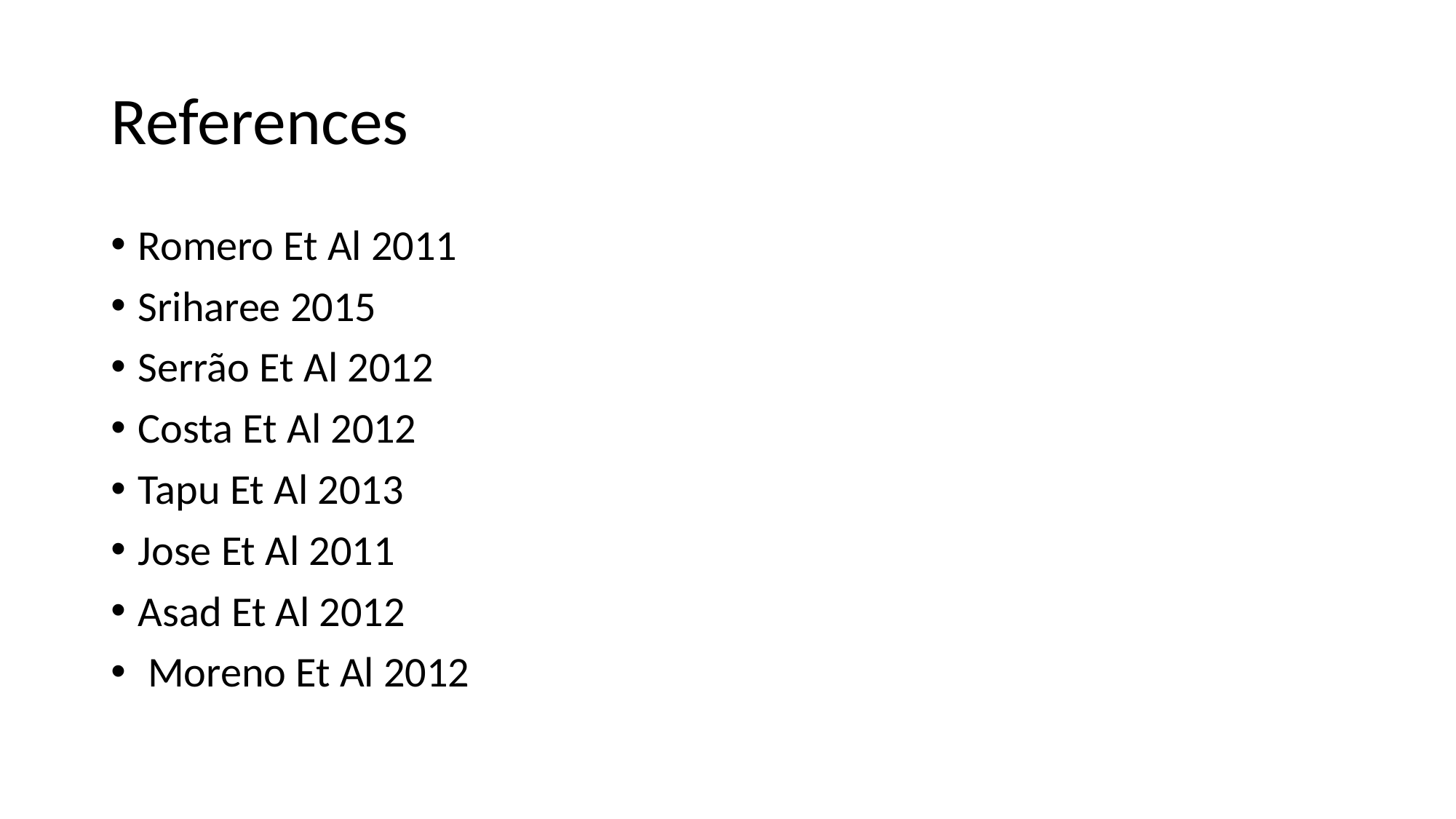

# References
Romero Et Al 2011
Sriharee 2015
Serrão Et Al 2012
Costa Et Al 2012
Tapu Et Al 2013
Jose Et Al 2011
Asad Et Al 2012
 Moreno Et Al 2012